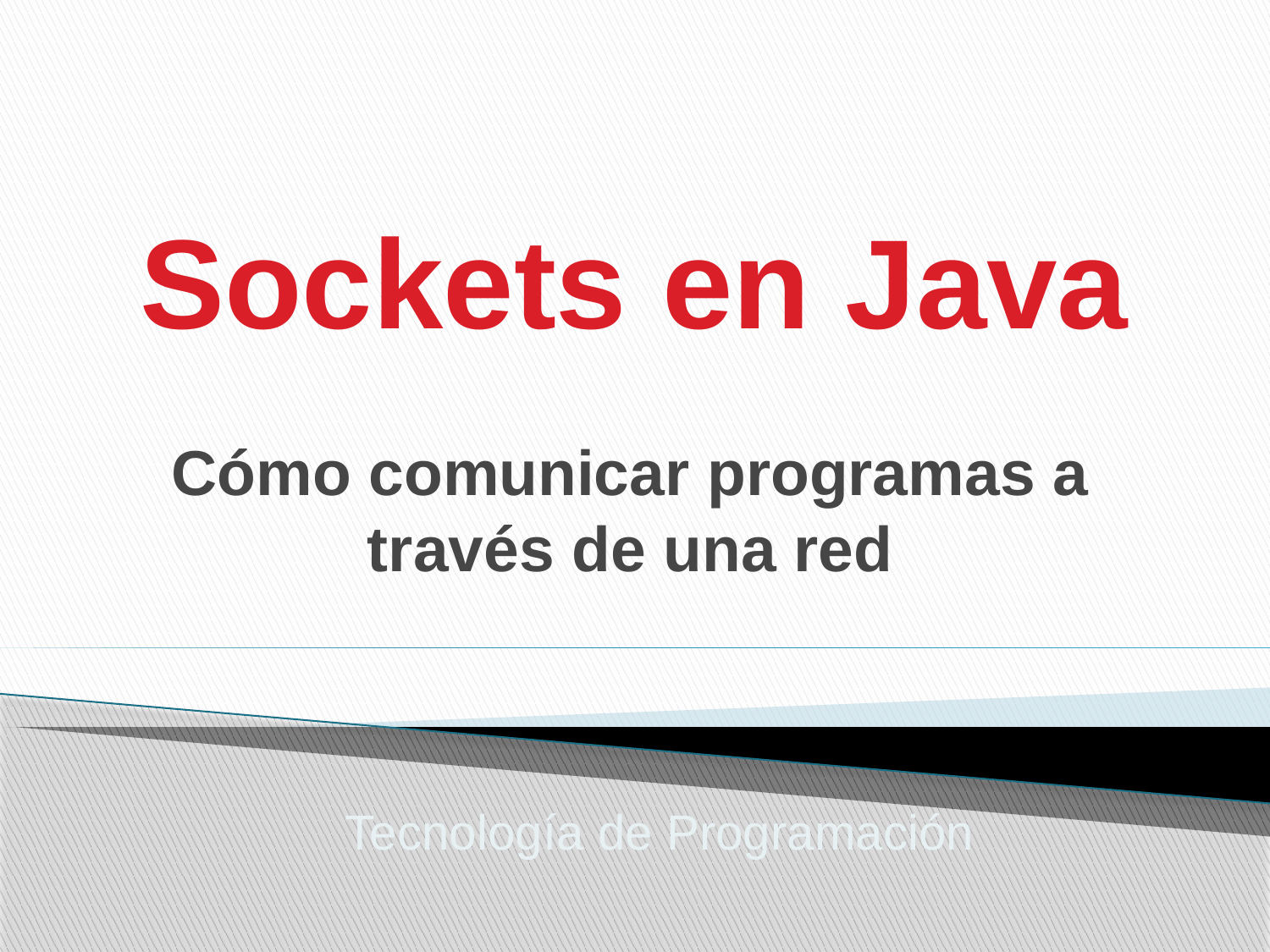

# Sockets en Java
Cómo comunicar programas a través de una red
Tecnología de Programación